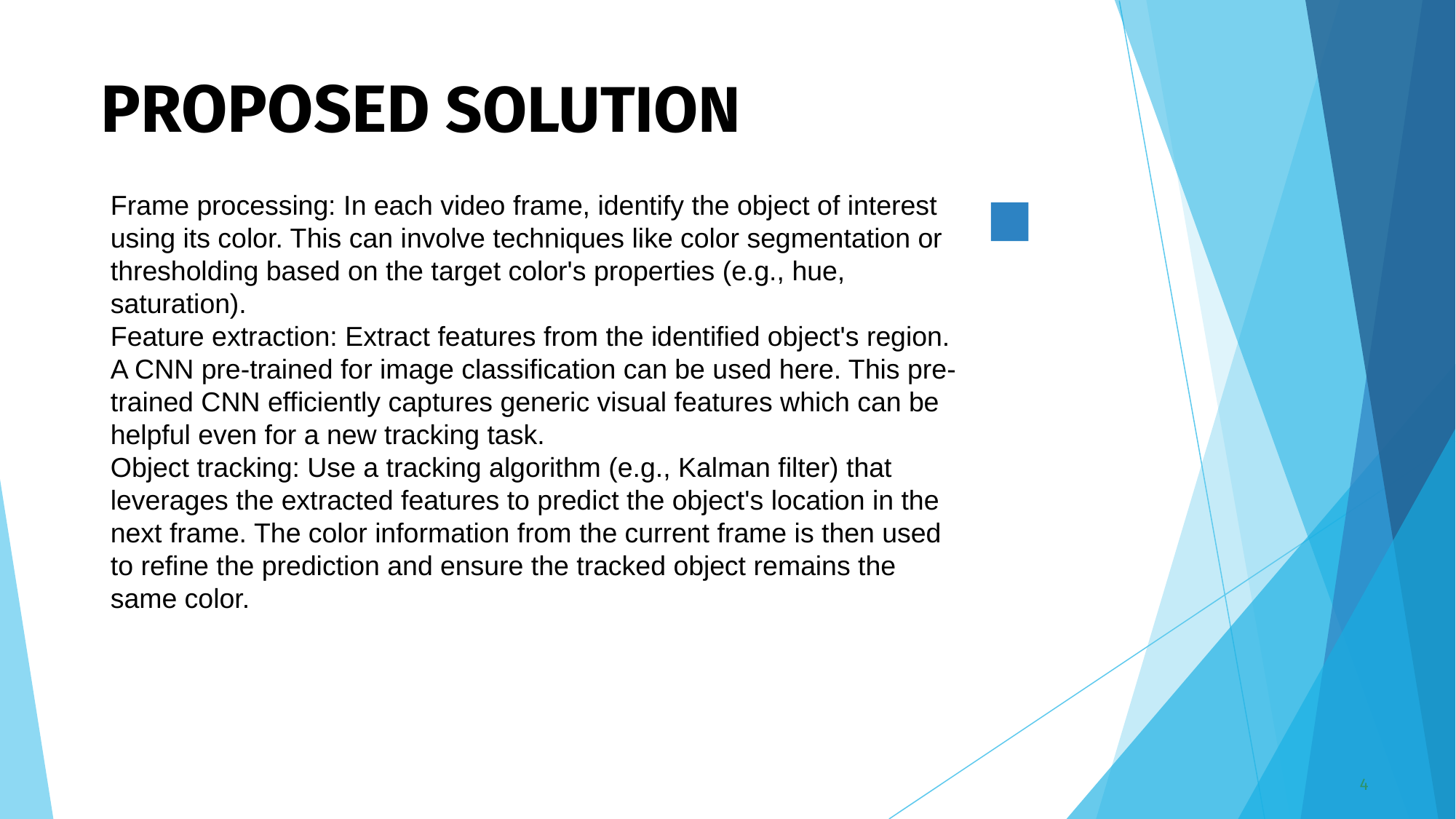

# PROPOSED SOLUTION
Frame processing: In each video frame, identify the object of interest using its color. This can involve techniques like color segmentation or thresholding based on the target color's properties (e.g., hue, saturation).
Feature extraction: Extract features from the identified object's region. A CNN pre-trained for image classification can be used here. This pre-trained CNN efficiently captures generic visual features which can be helpful even for a new tracking task.
Object tracking: Use a tracking algorithm (e.g., Kalman filter) that leverages the extracted features to predict the object's location in the next frame. The color information from the current frame is then used to refine the prediction and ensure the tracked object remains the same color.

4